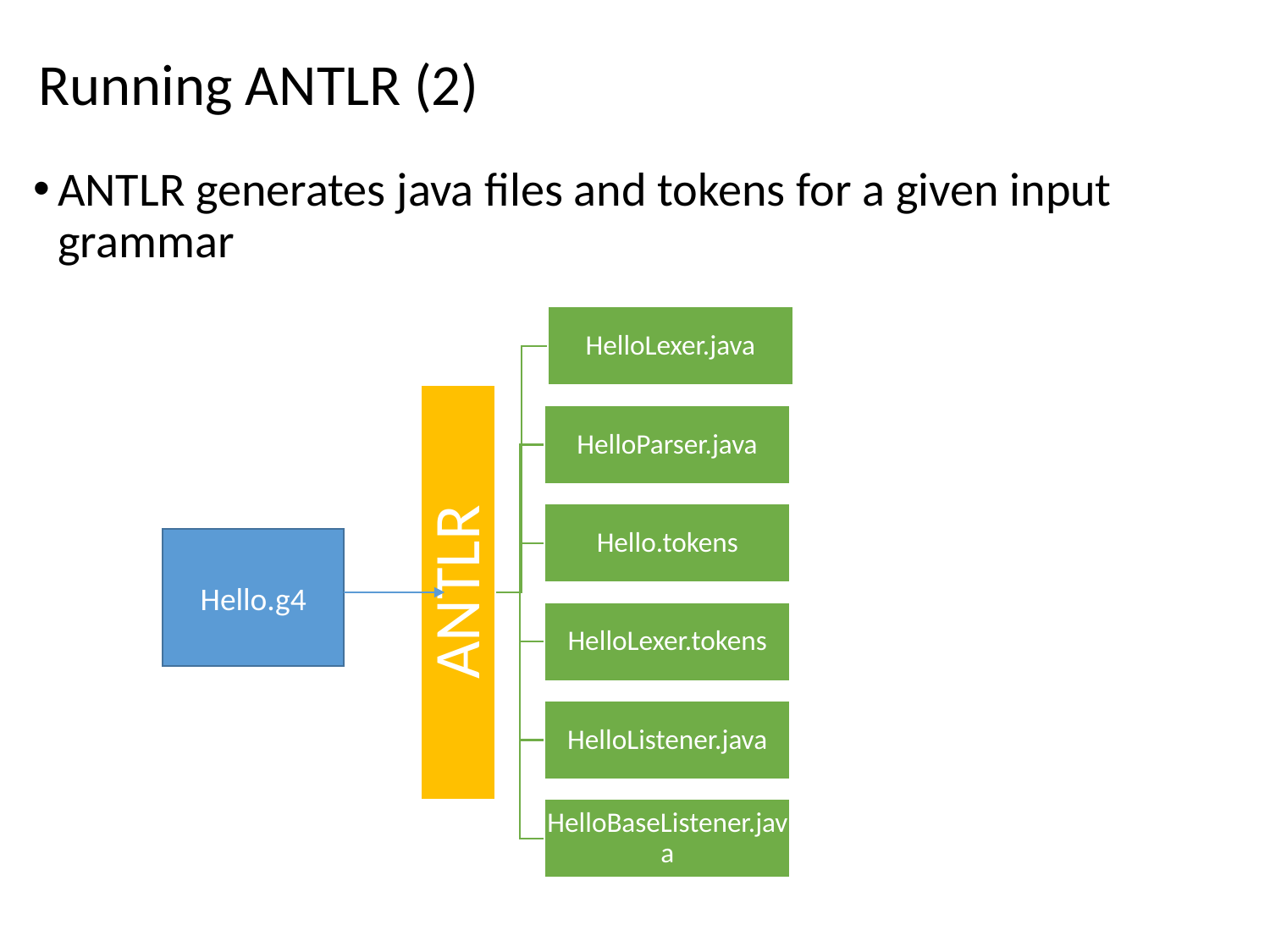

# Running ANTLR (2)
ANTLR generates java files and tokens for a given input grammar

ANTLR
HelloLexer.java
HelloParser.java
Hello.tokens
HelloLexer.tokens
HelloListener.java
HelloBaseListener.java
Hello.g4